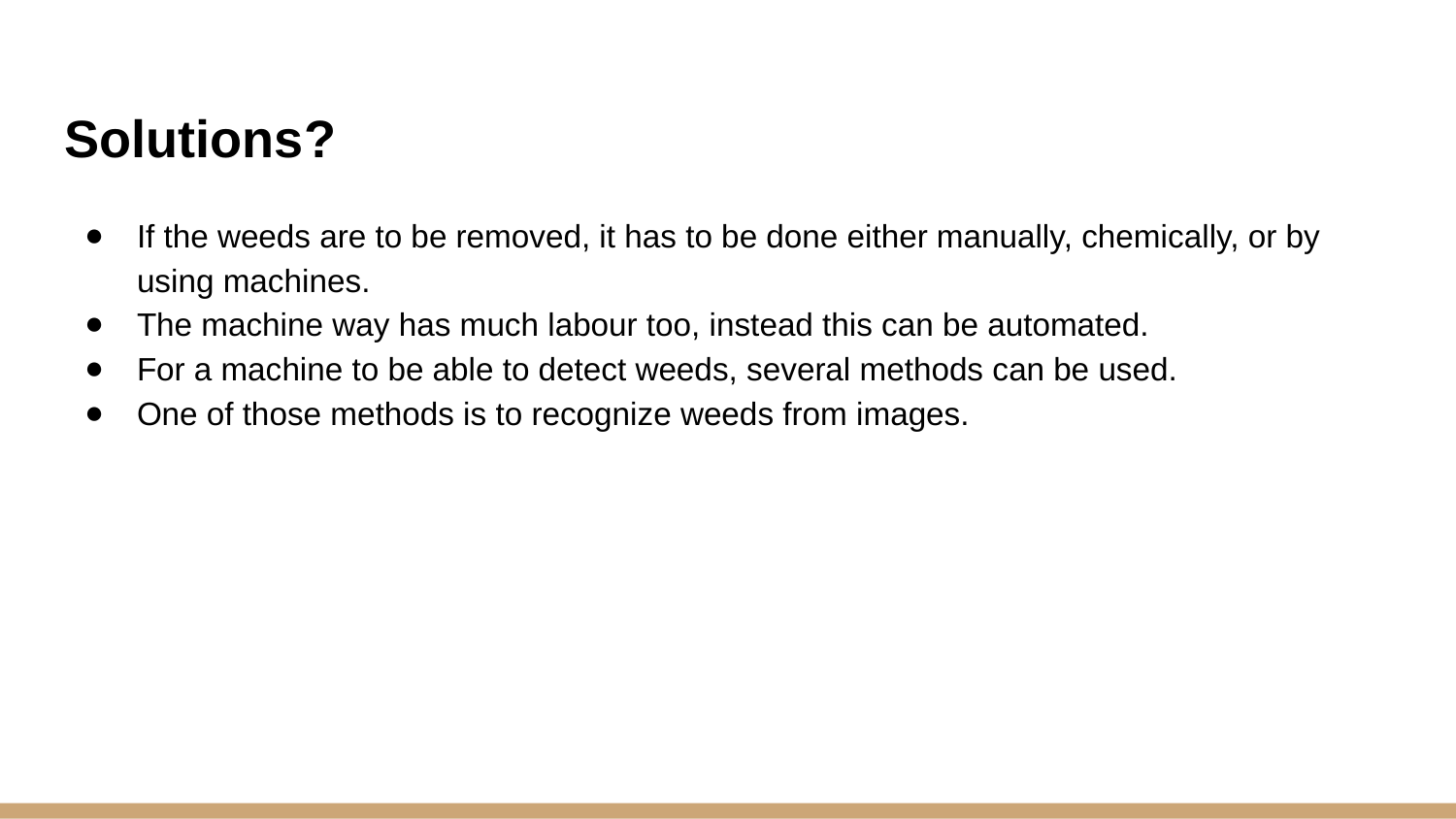

# Solutions?
If the weeds are to be removed, it has to be done either manually, chemically, or by using machines.
The machine way has much labour too, instead this can be automated.
For a machine to be able to detect weeds, several methods can be used.
One of those methods is to recognize weeds from images.